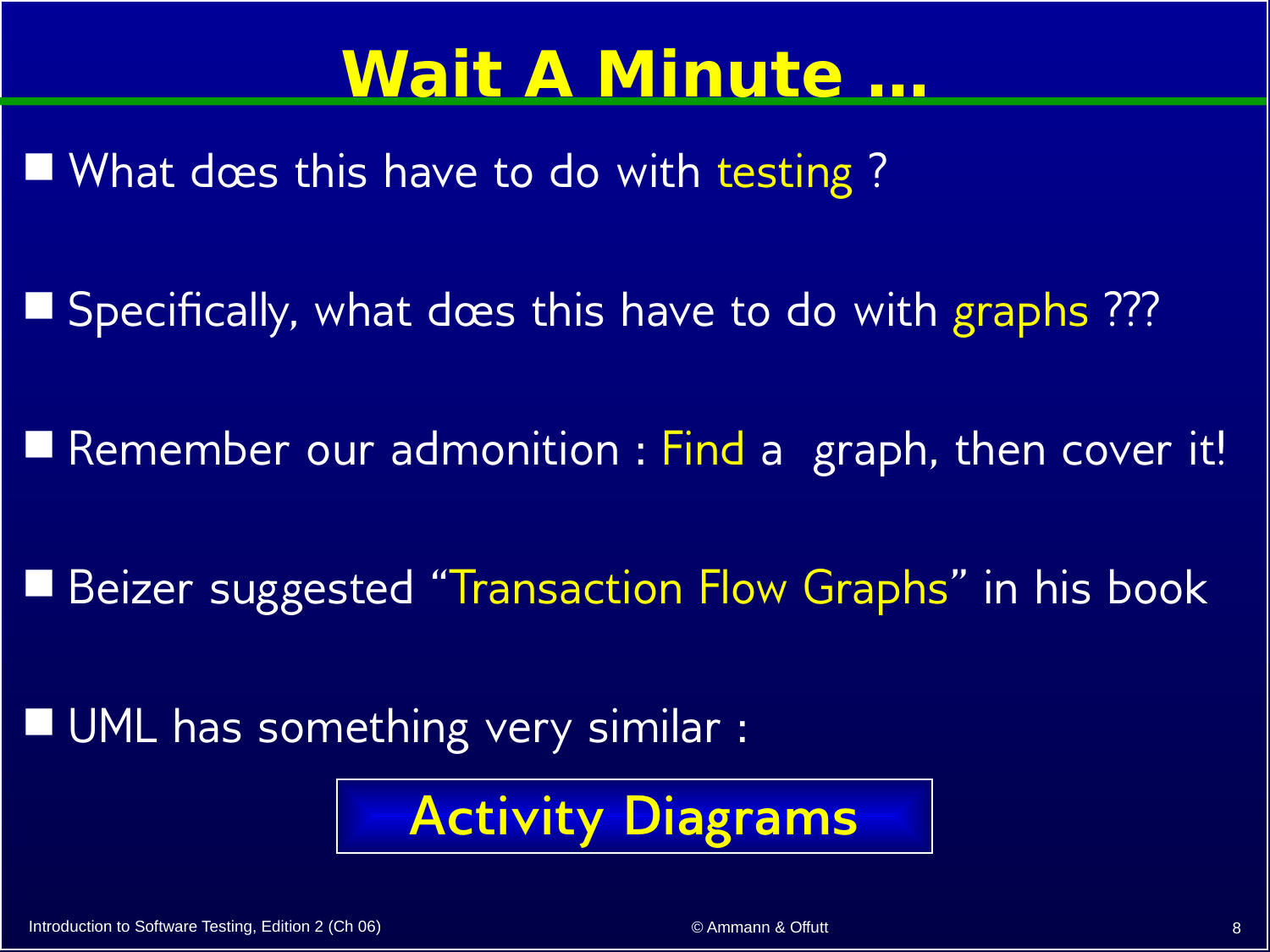

# Wait A Minute …
What does this have to do with testing ?

Specifically, what does this have to do with graphs ???

Remember our admonition : Find a  graph, then cover it!

Beizer suggested “Transaction Flow Graphs” in his book

UML has something very similar :
Activity Diagrams
Introduction to Software Testing, Edition 2 (Ch 06)
© Ammann & Offutt
8